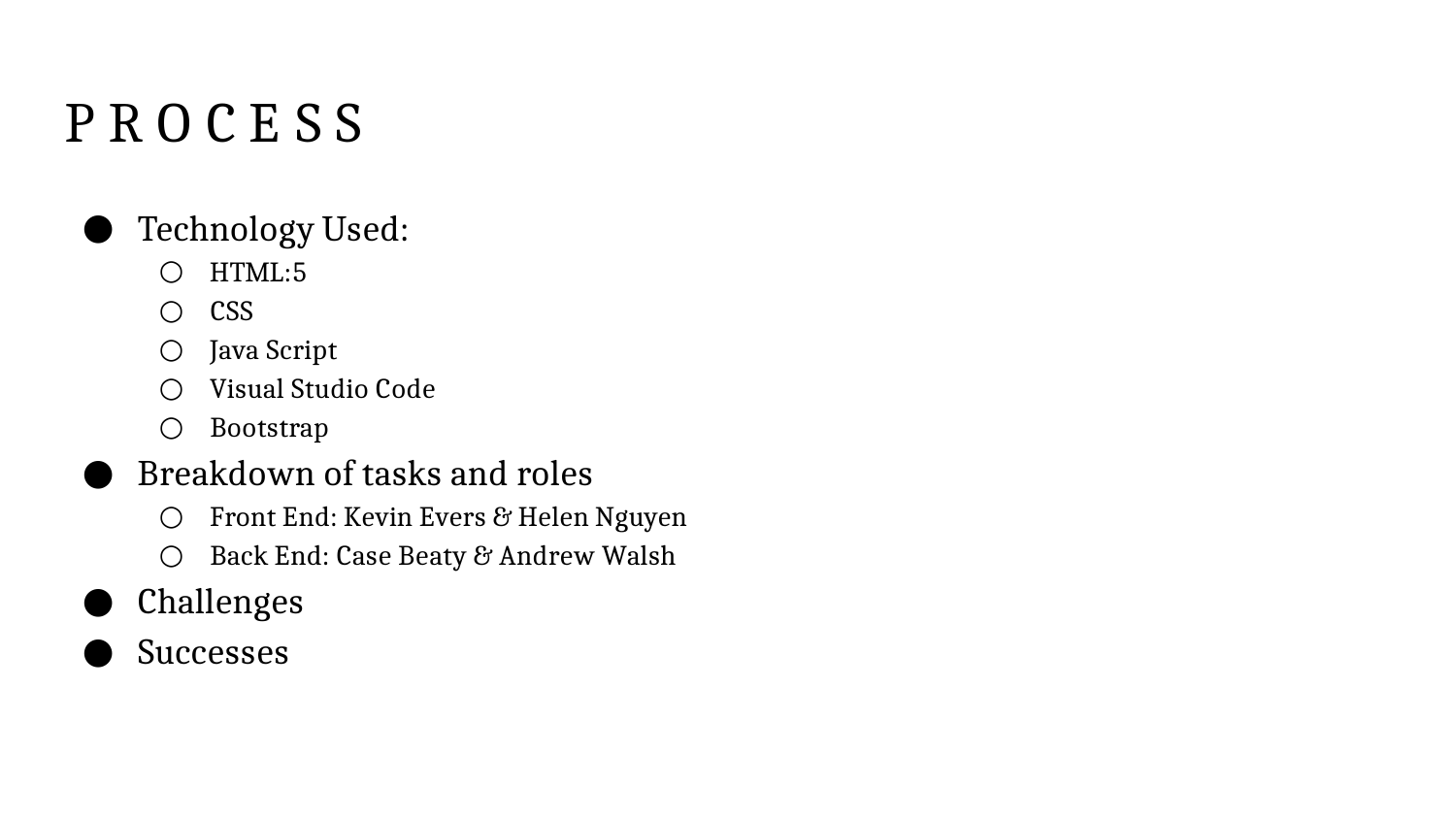

# P R O C E S S
Technology Used:
HTML:5
CSS
Java Script
Visual Studio Code
Bootstrap
Breakdown of tasks and roles
Front End: Kevin Evers & Helen Nguyen
Back End: Case Beaty & Andrew Walsh
Challenges
Successes